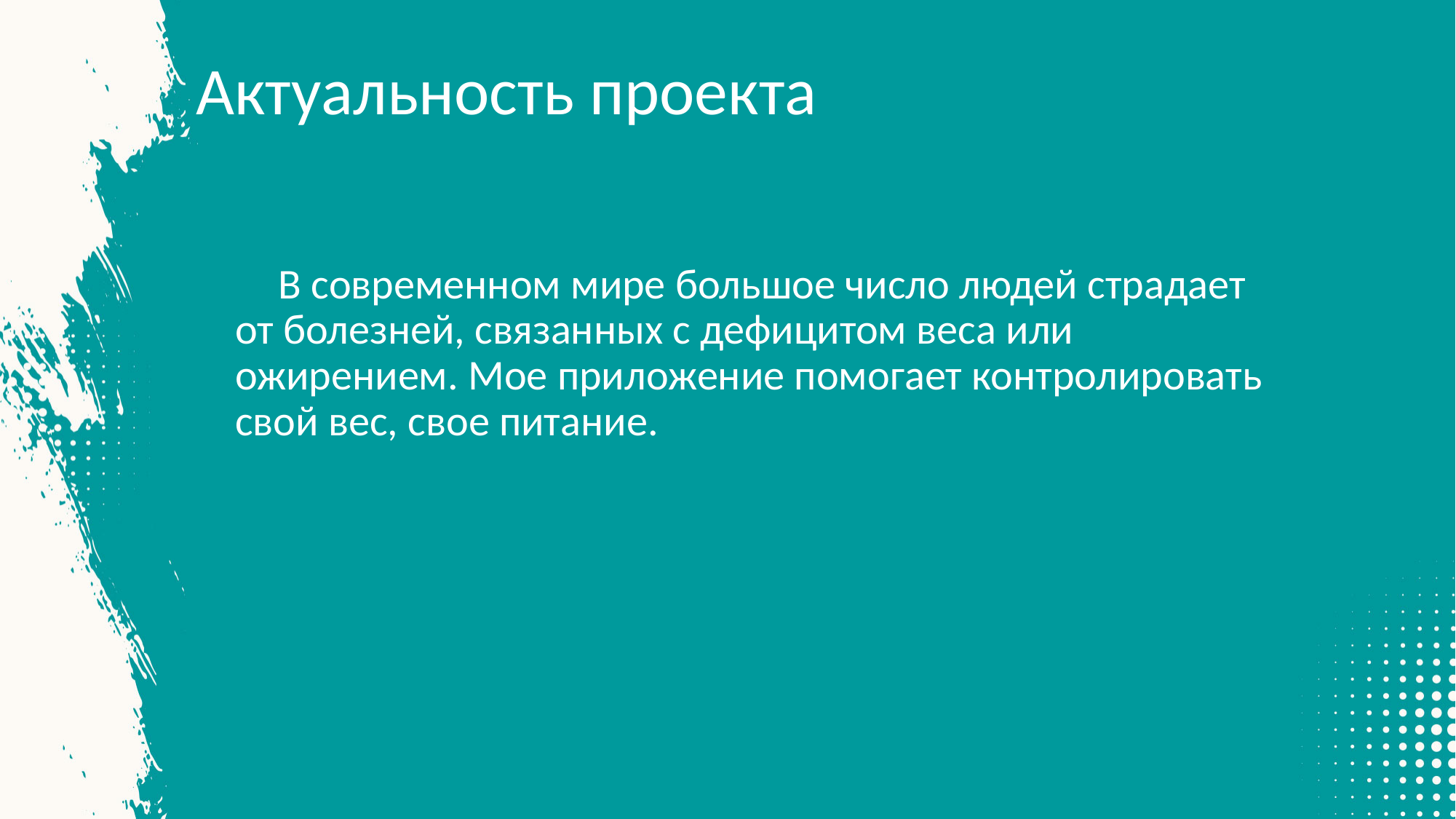

# Актуальность проекта
В современном мире большое число людей страдает от болезней, связанных с дефицитом веса или ожирением. Мое приложение помогает контролировать свой вес, свое питание.